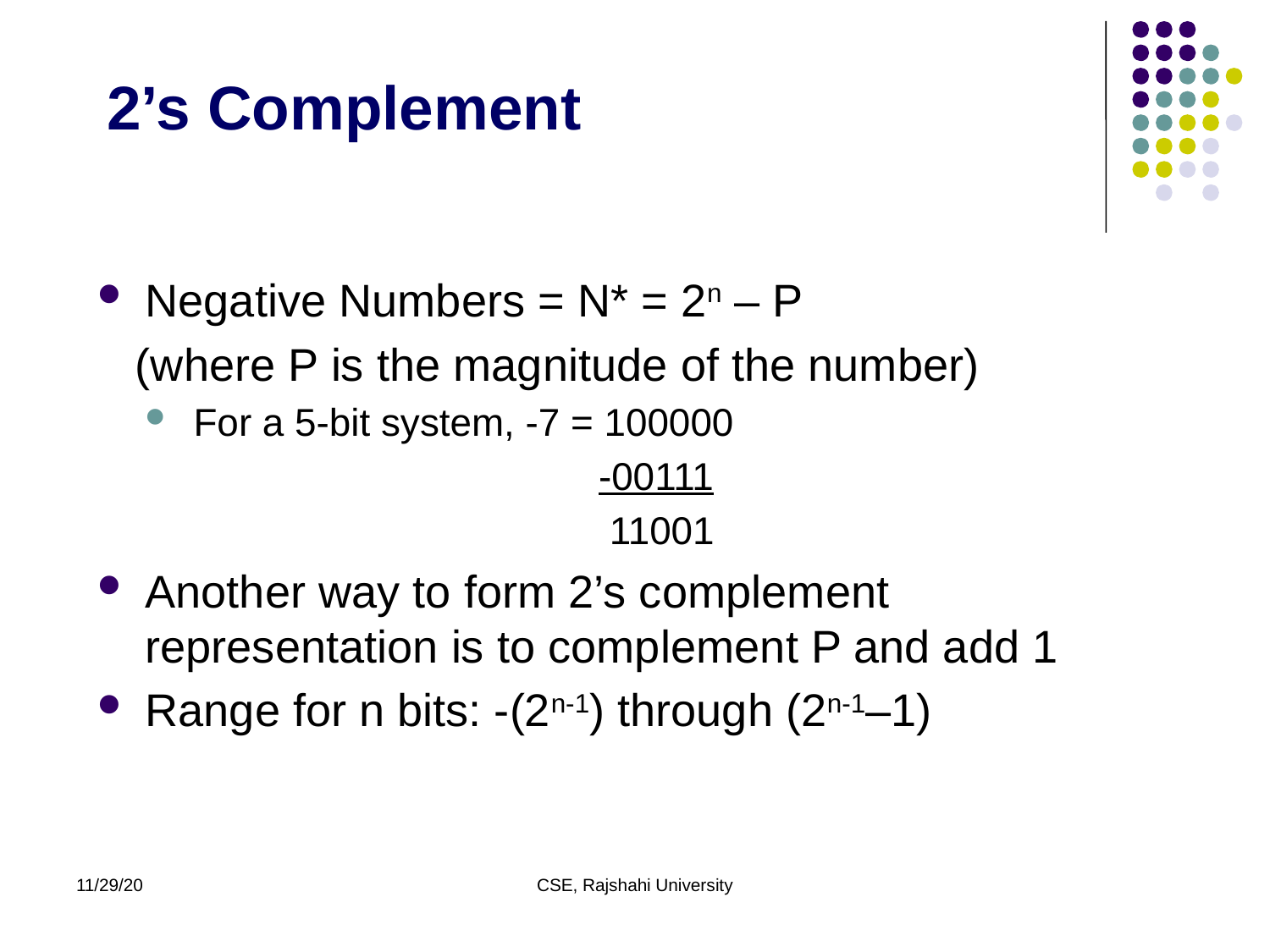

# 2’s Complement
Negative Numbers = N* = 2n – P
   (where P is the magnitude of the number)
For a 5-bit system, -7 = 100000
                                          -00111
                                           11001
Another way to form 2’s complement representation is to complement P and add 1
Range for n bits: -(2n-1) through (2n-1–1)

11/29/20
CSE, Rajshahi University